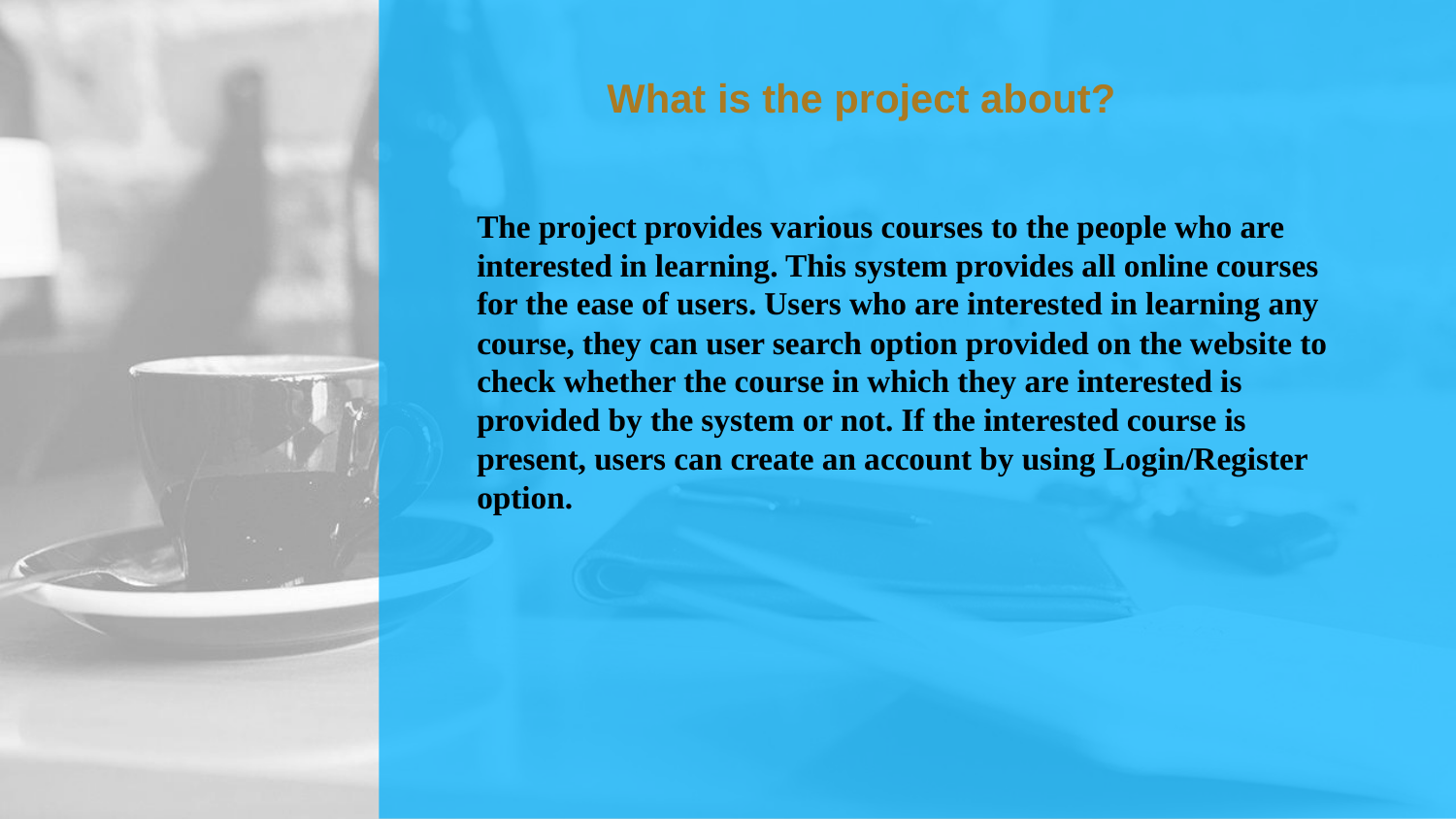

# What is the project about?
The project provides various courses to the people who are interested in learning. This system provides all online courses for the ease of users. Users who are interested in learning any course, they can user search option provided on the website to check whether the course in which they are interested is provided by the system or not. If the interested course is present, users can create an account by using Login/Register option.